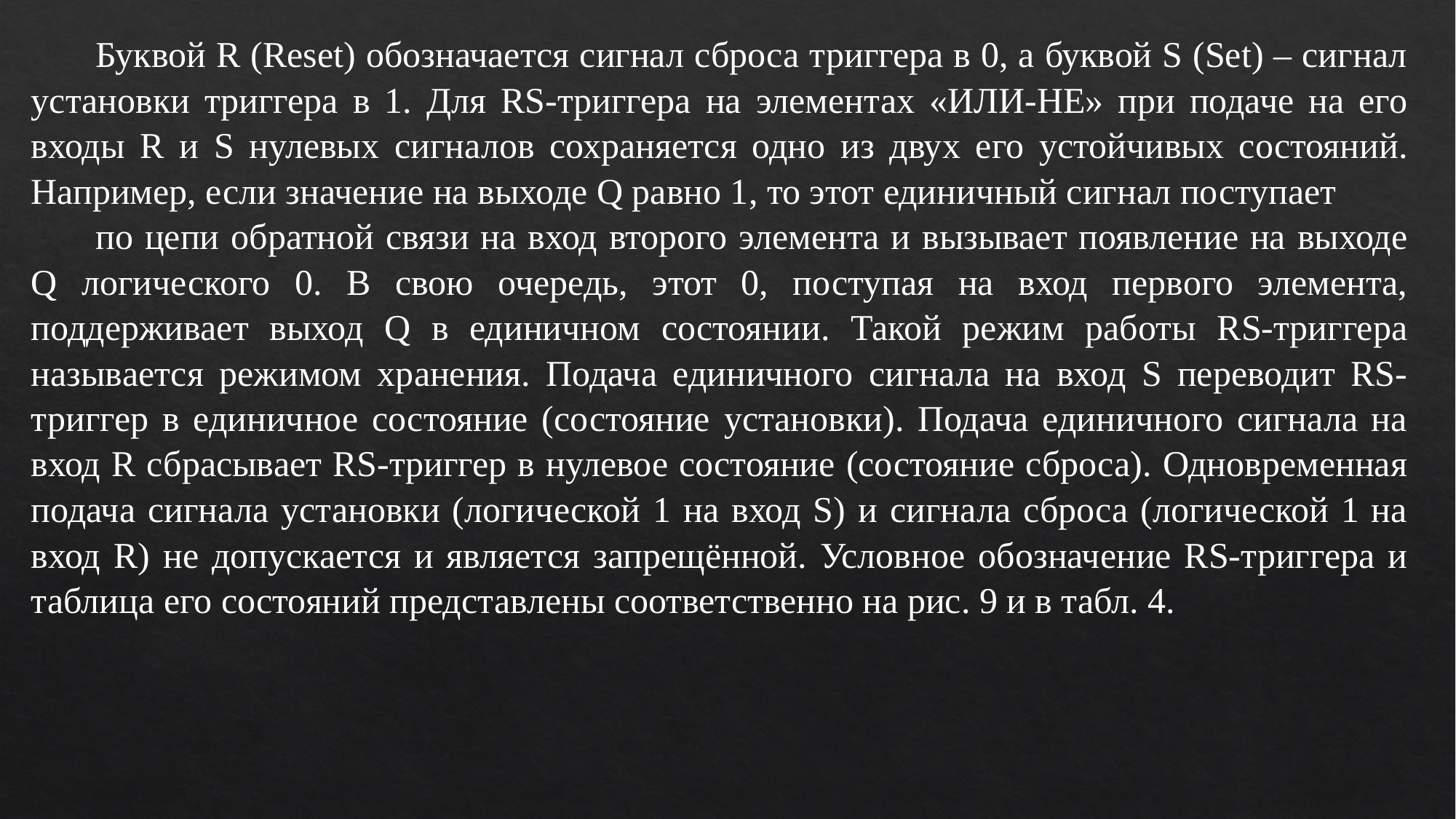

Буквой R (Reset) обозначается сигнал сброса триггера в 0, а буквой S (Set) – сигнал установки триггера в 1. Для RS-триггера на элементах «ИЛИ-НЕ» при подаче на его входы R и S нулевых сигналов сохраняется одно из двух его устойчивых состояний. Например, если значение на выходе Q равно 1, то этот единичный сигнал поступает
по цепи обратной связи на вход второго элемента и вызывает появление на выходе Q логического 0. В свою очередь, этот 0, поступая на вход первого элемента, поддерживает выход Q в единичном состоянии. Такой режим работы RS-триггера называется режимом хранения. Подача единичного сигнала на вход S переводит RS-триггер в единичное состояние (состояние установки). Подача единичного сигнала на вход R сбрасывает RS-триггер в нулевое состояние (состояние сброса). Одновременная подача сигнала установки (логической 1 на вход S) и сигнала сброса (логической 1 на вход R) не допускается и является запрещённой. Условное обозначение RS-триггера и таблица его состояний представлены соответственно на рис. 9 и в табл. 4.